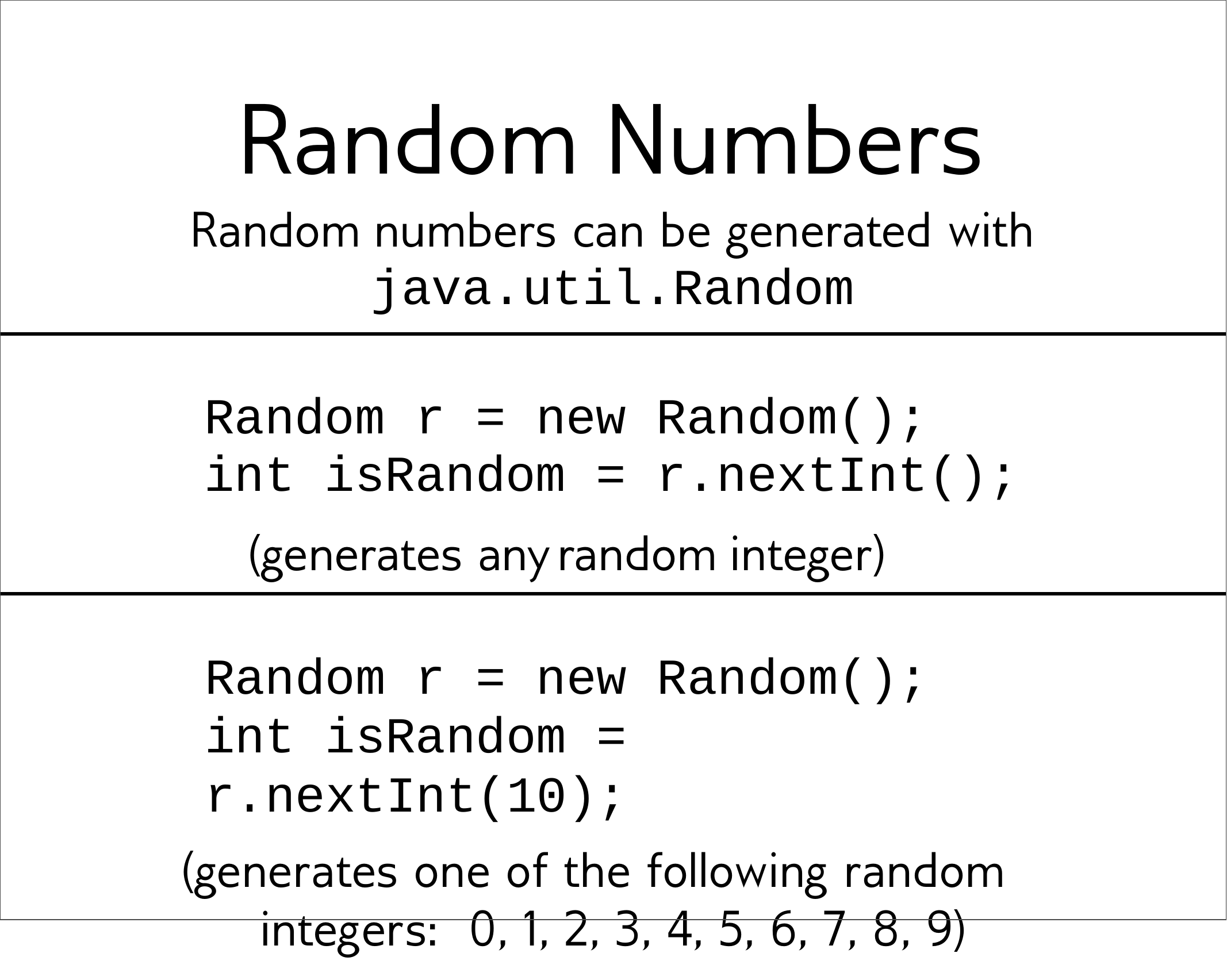

# Random	Numbers
Random	numbers can be generated with
java.util.Random

Random r = new Random();  int isRandom = r.nextInt();
(generates any	random	integer)

Random r = new Random();
int isRandom = r.nextInt(10);
(generates one of the following random	integers:  0, 1, 2, 3, 4, 5, 6, 7, 8, 9)